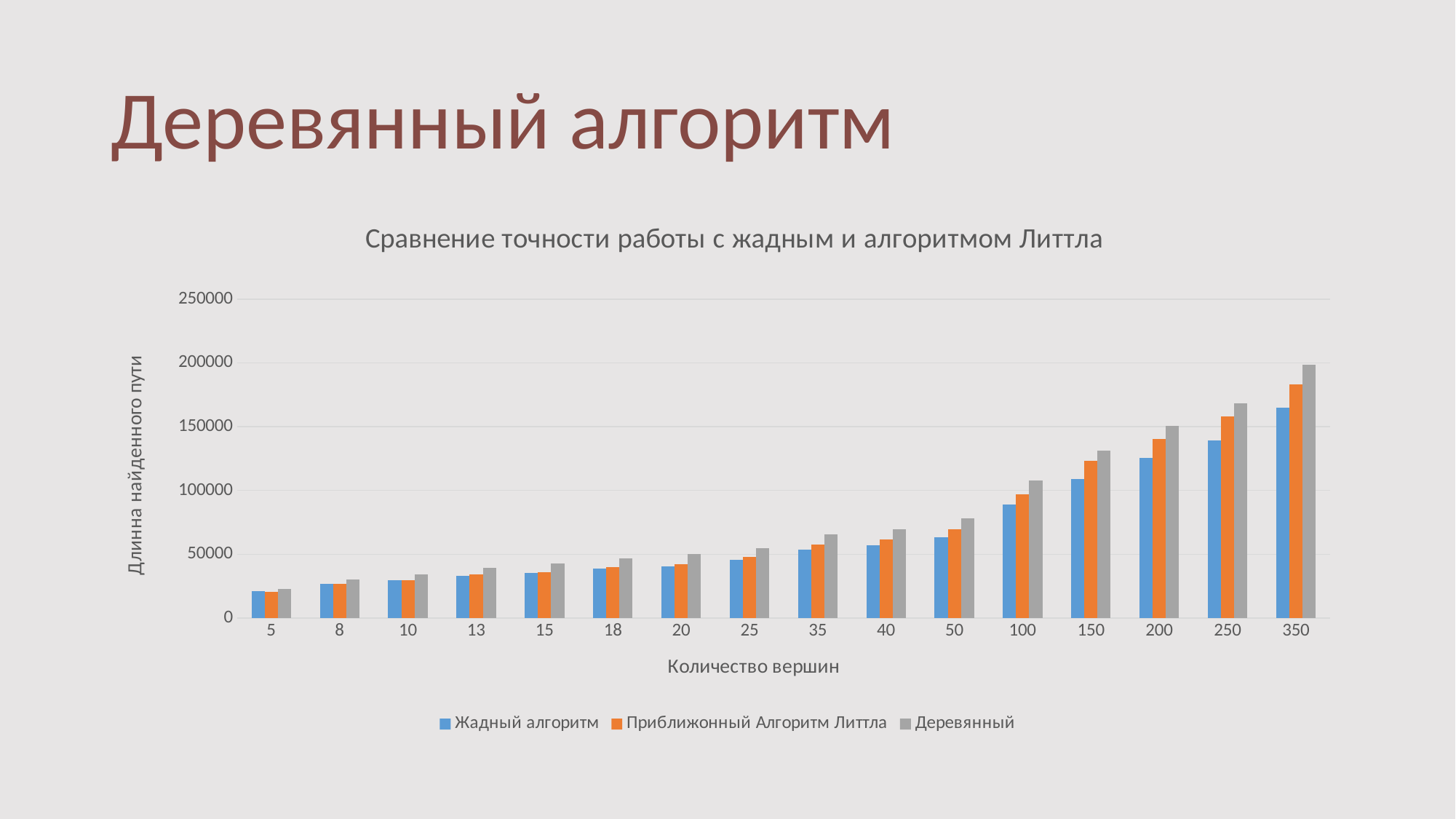

# Деревянный алгоритм

### Chart: Сравнение точности работы с жадным и алгоритмом Литтла

| Category | Жадный алгоритм | Приближонный Алгоритм Литтла | Деревянный |
|---|---|---|---|
| 5 | 21275.0 | 20678.0 | 22968.0 |
| 8 | 26596.0 | 26563.0 | 30448.0 |
| 10 | 29705.0 | 29783.0 | 34043.0 |
| 13 | 33095.0 | 33921.0 | 39512.0 |
| 15 | 35164.0 | 35791.0 | 42889.0 |
| 18 | 38758.0 | 39694.0 | 46533.0 |
| 20 | 40383.0 | 42457.0 | 49897.0 |
| 25 | 45334.0 | 47745.0 | 54726.0 |
| 35 | 53515.0 | 57782.0 | 65287.0 |
| 40 | 56898.0 | 61324.0 | 69627.0 |
| 50 | 63526.0 | 69298.0 | 77901.0 |
| 100 | 88922.0 | 96656.0 | 107981.0 |
| 150 | 108707.0 | 123041.0 | 131171.0 |
| 200 | 125254.0 | 140606.0 | 150731.0 |
| 250 | 138988.0 | 157811.0 | 168510.0 |
| 350 | 165085.0 | 182895.0 | 198789.0 |